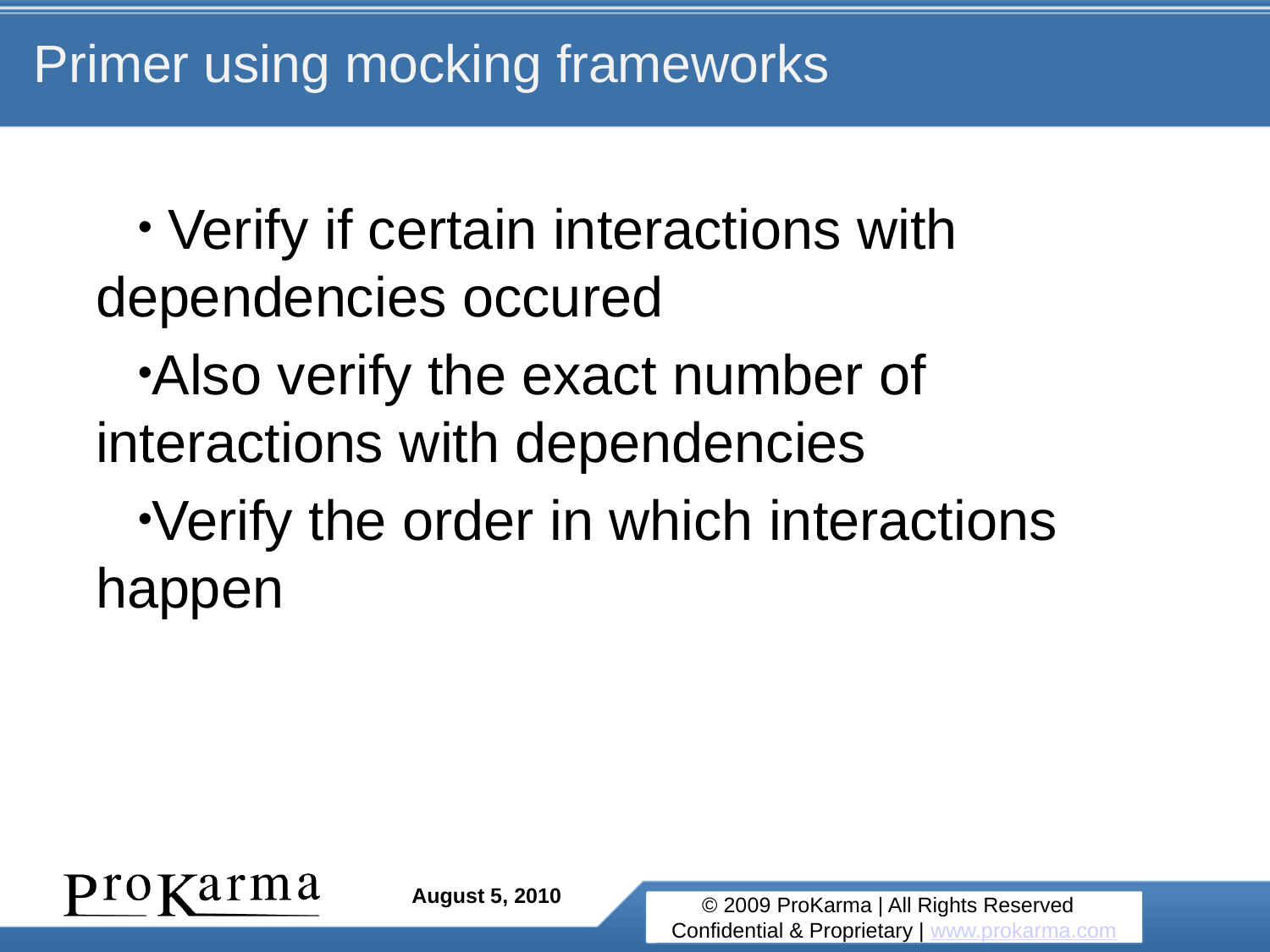

# Primer using mocking frameworks
 Verify if certain interactions with dependencies occured
Also verify the exact number of interactions with dependencies
Verify the order in which interactions happen